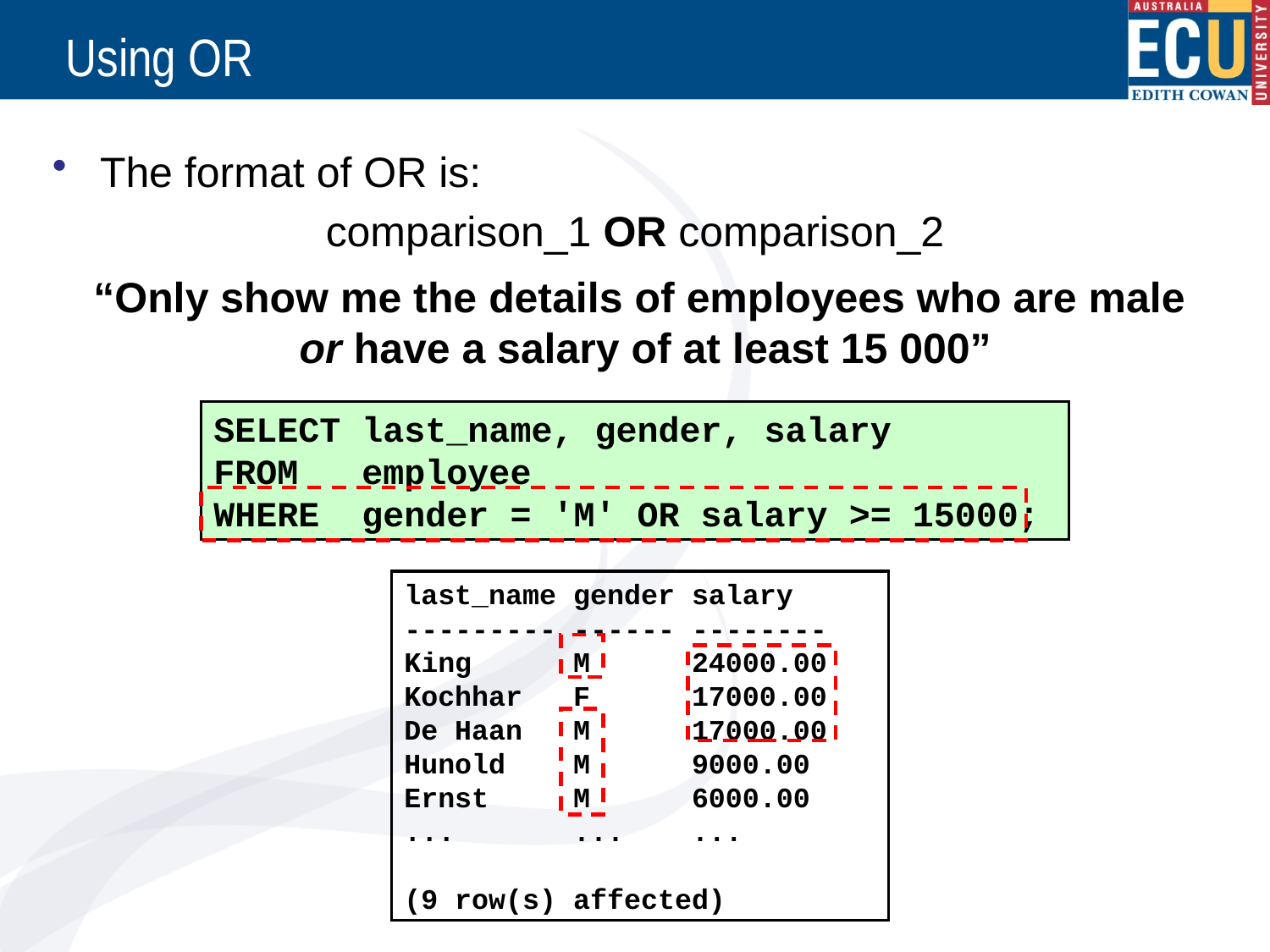

# Using OR
The format of OR is:
comparison_1 OR comparison_2

“Only show me the details of employees who are male
 or have a salary of at least 15 000”
SELECT last_name, gender, salary
FROM   employee
WHERE  gender = 'M' OR salary >= 15000;

last_name gender salary
--------- ------ --------
King      M      24000.00
Kochhar   F      17000.00
De Haan   M      17000.00
Hunold    M      9000.00
Ernst     M      6000.00
...       ...    ...

(9 row(s) affected)